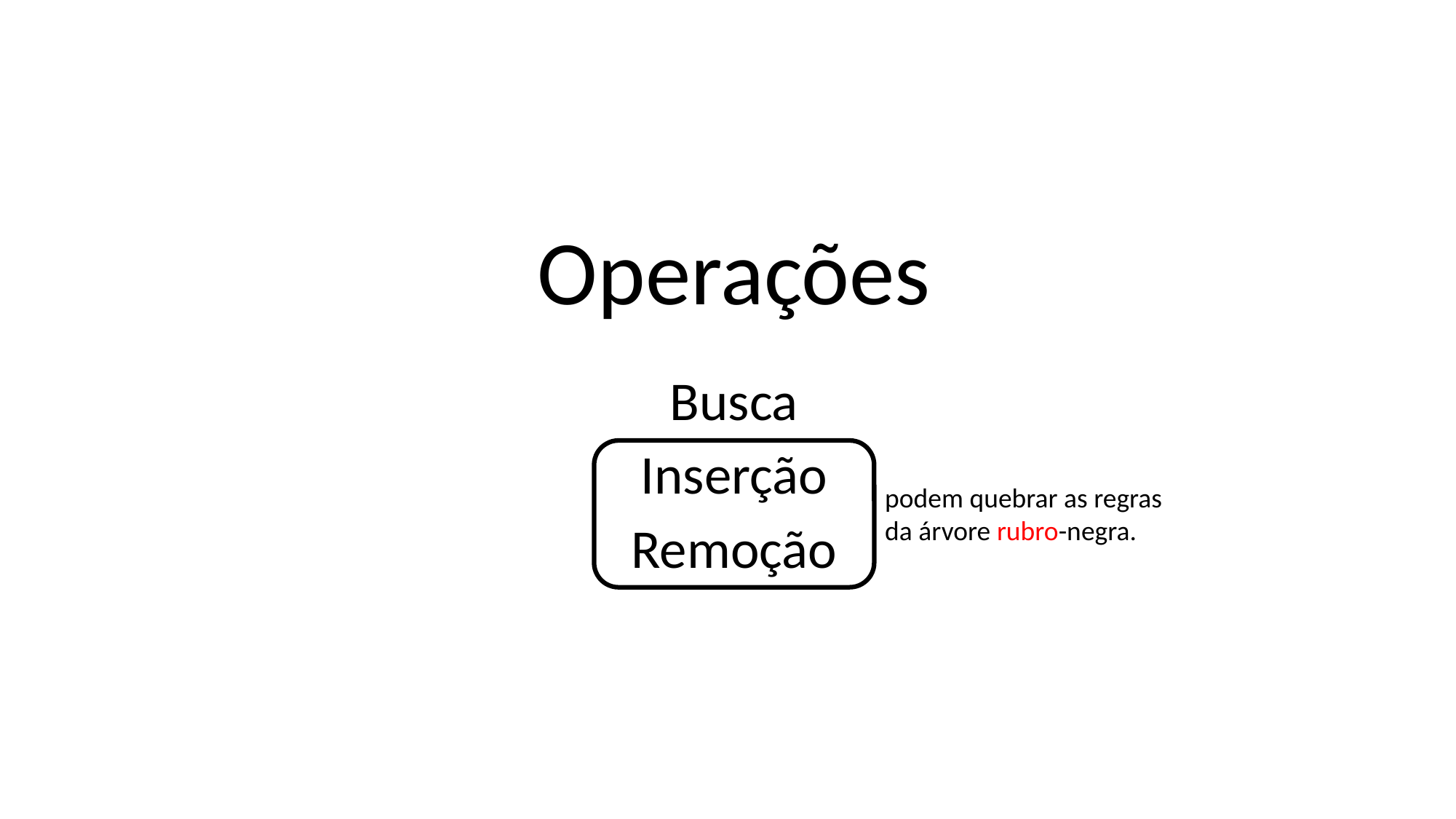

# Operações
Busca
Inserção
Remoção

podem quebrar as regras da árvore rubro-negra.